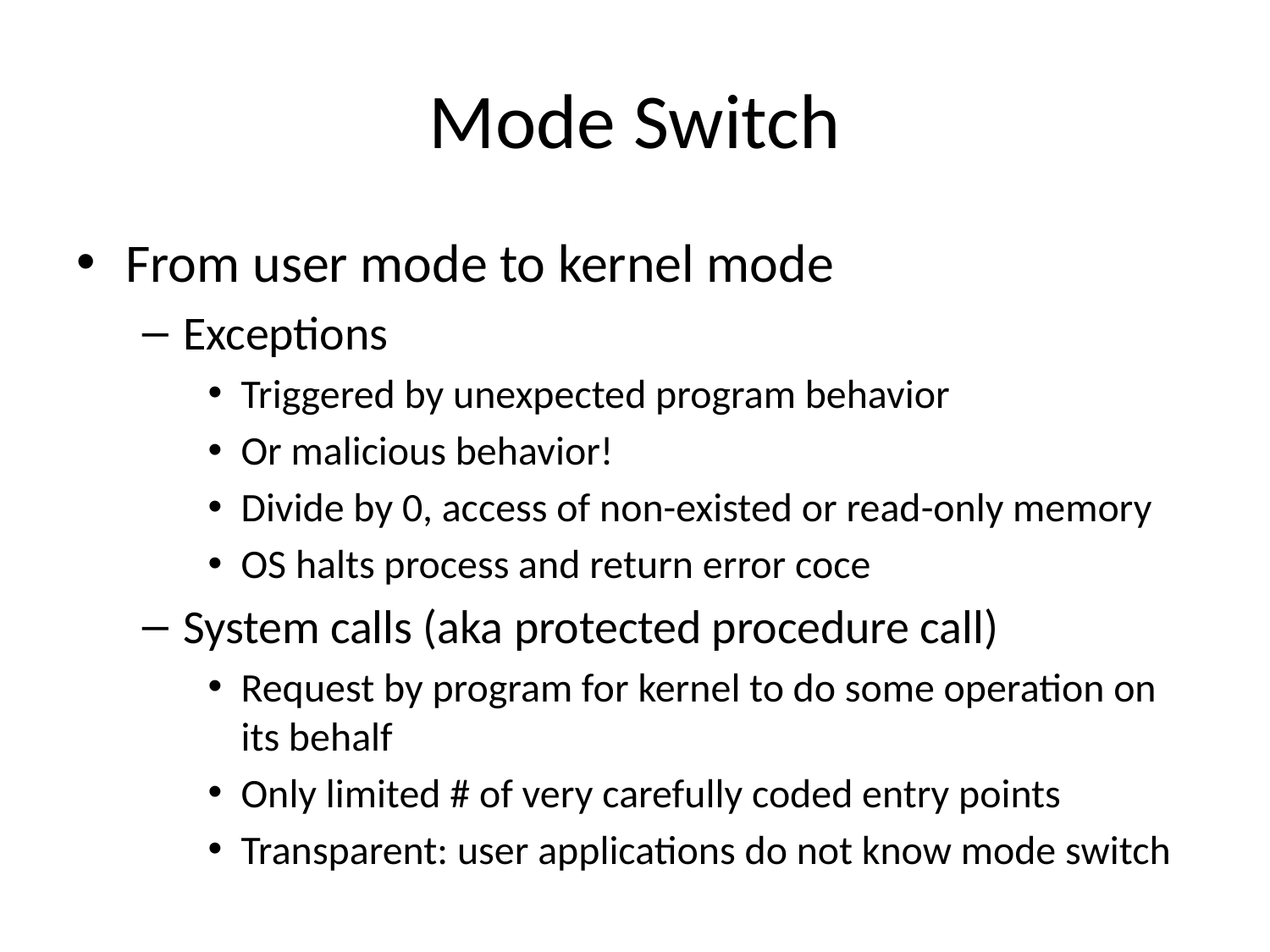

# Mode Switch
From user mode to kernel mode
Exceptions
Triggered by unexpected program behavior
Or malicious behavior!
Divide by 0, access of non-existed or read-only memory
OS halts process and return error coce
System calls (aka protected procedure call)
Request by program for kernel to do some operation on its behalf
Only limited # of very carefully coded entry points
Transparent: user applications do not know mode switch